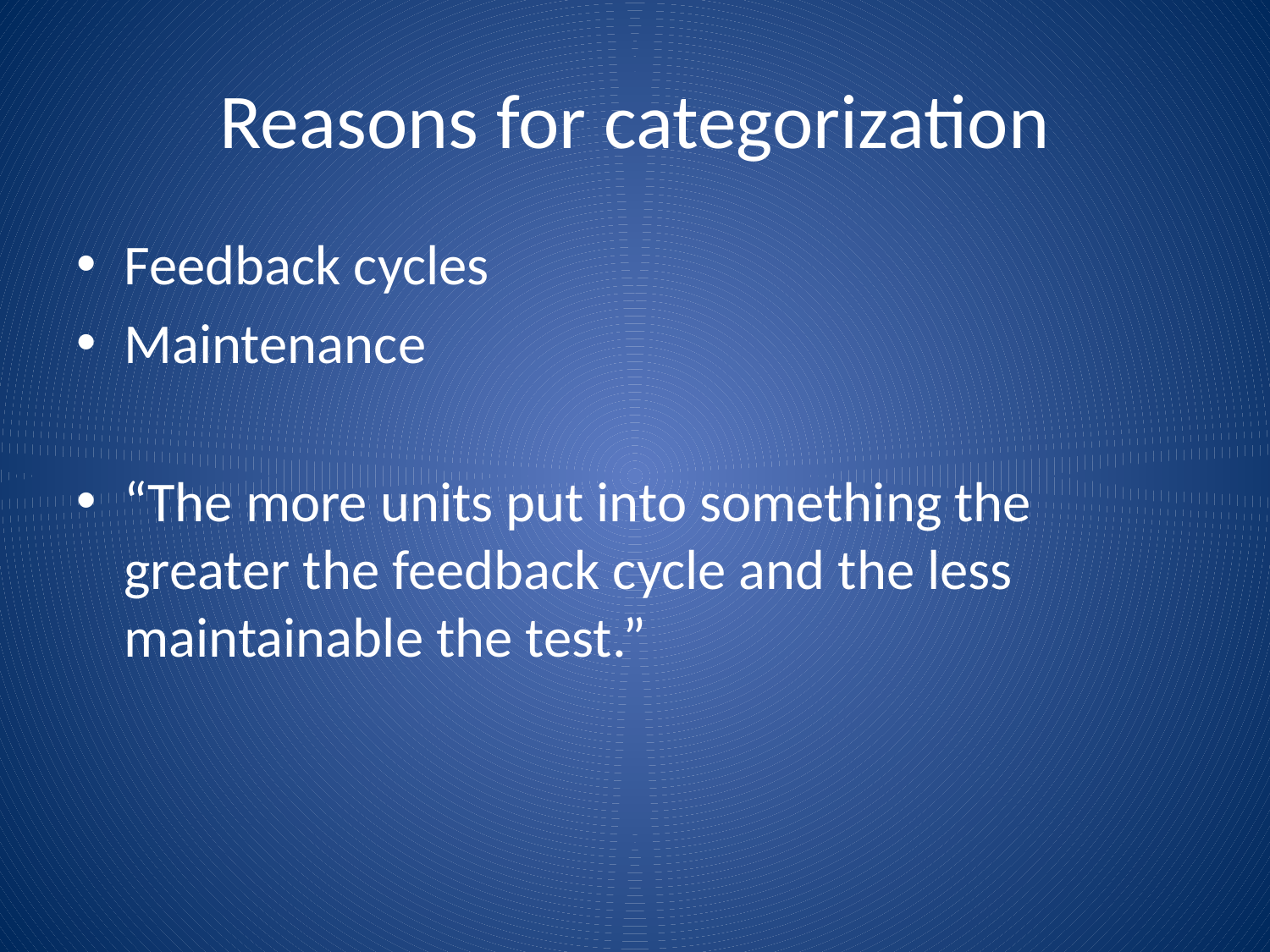

# Reasons for categorization
Feedback cycles
Maintenance

“The more units put into something the greater the feedback cycle and the less maintainable the test.”